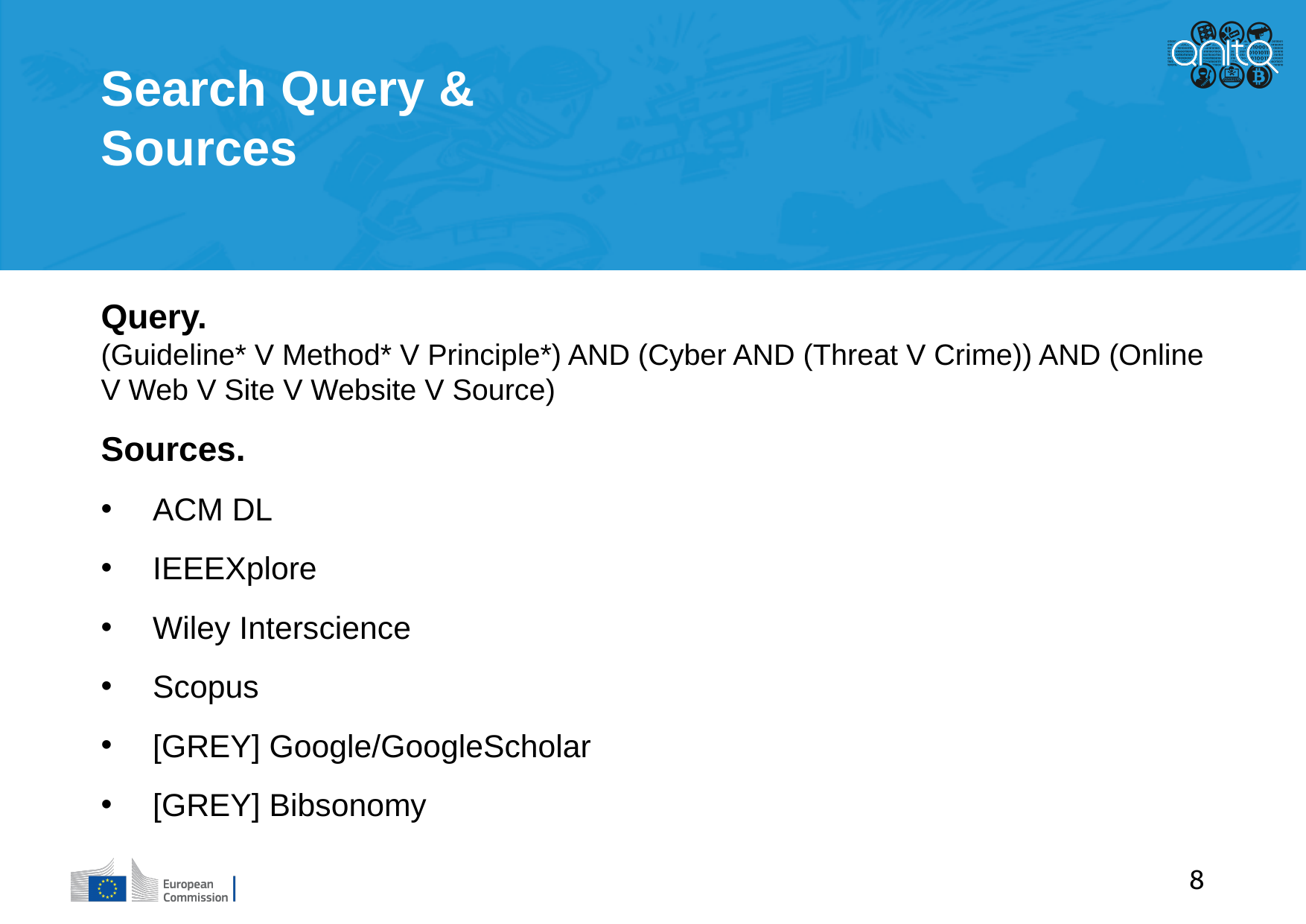

Search Query & Sources
Query.
(Guideline* V Method* V Principle*) AND (Cyber AND (Threat V Crime)) AND (Online V Web V Site V Website V Source)
Sources.
ACM DL
IEEEXplore
Wiley Interscience
Scopus
[GREY] Google/GoogleScholar
[GREY] Bibsonomy

8